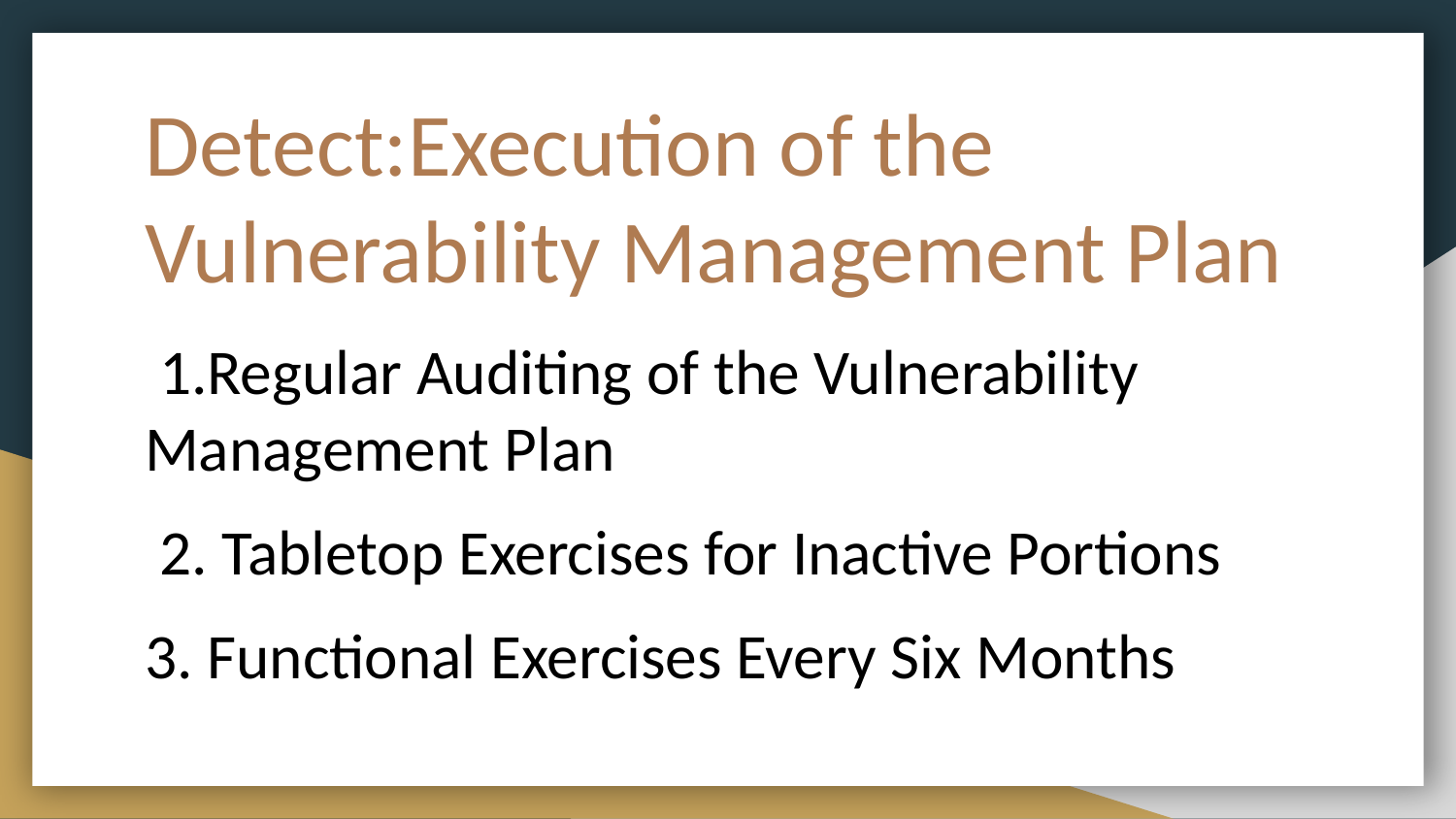

# Detect:Execution of the Vulnerability Management Plan
 1.Regular Auditing of the Vulnerability Management Plan
 2. Tabletop Exercises for Inactive Portions
3. Functional Exercises Every Six Months